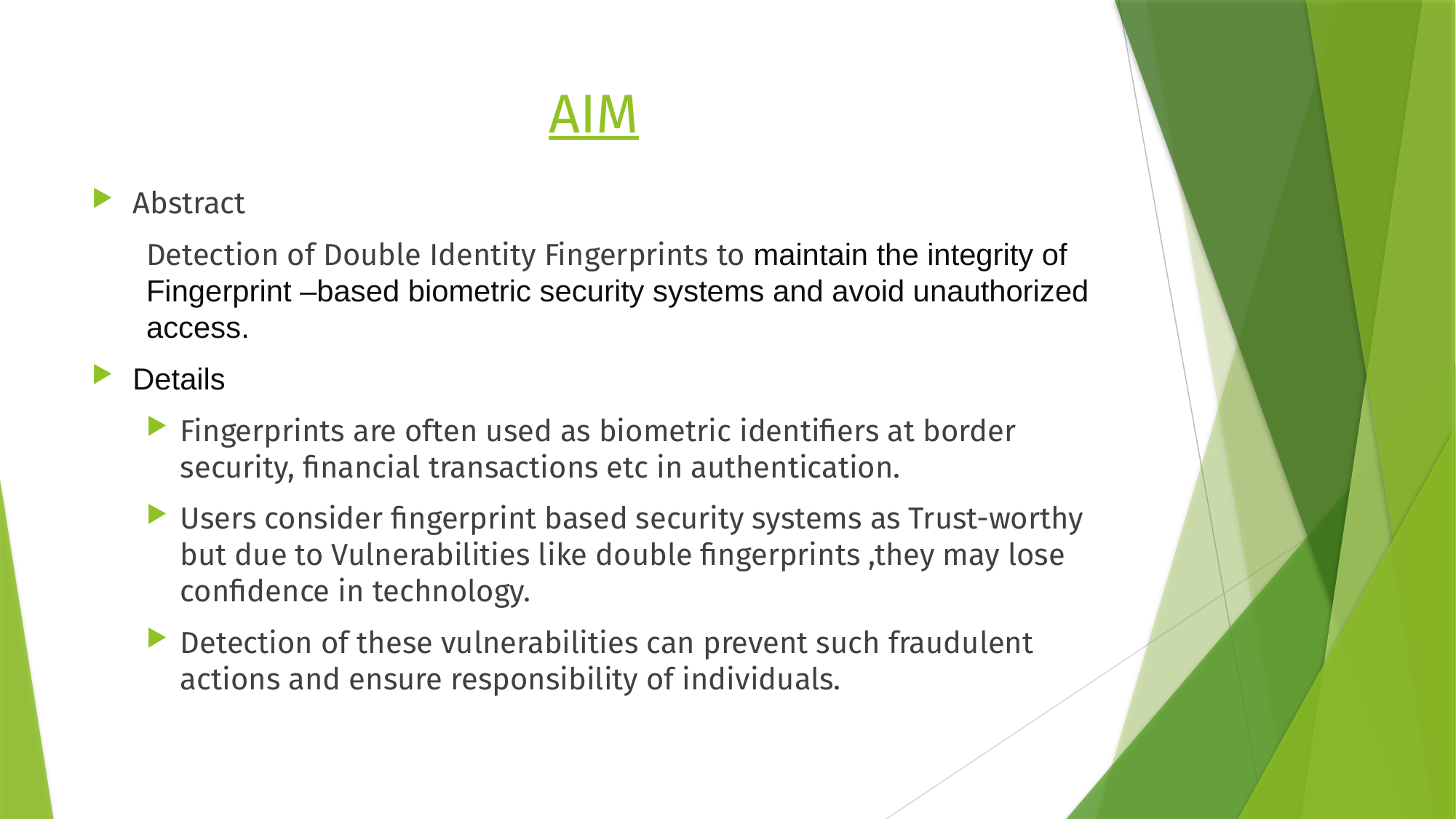

# AIM
Abstract
Detection of Double Identity Fingerprints to maintain the integrity of Fingerprint –based biometric security systems and avoid unauthorized access.
Details
Fingerprints are often used as biometric identifiers at border security, financial transactions etc in authentication.
Users consider fingerprint based security systems as Trust-worthy but due to Vulnerabilities like double fingerprints ,they may lose confidence in technology.
Detection of these vulnerabilities can prevent such fraudulent actions and ensure responsibility of individuals.